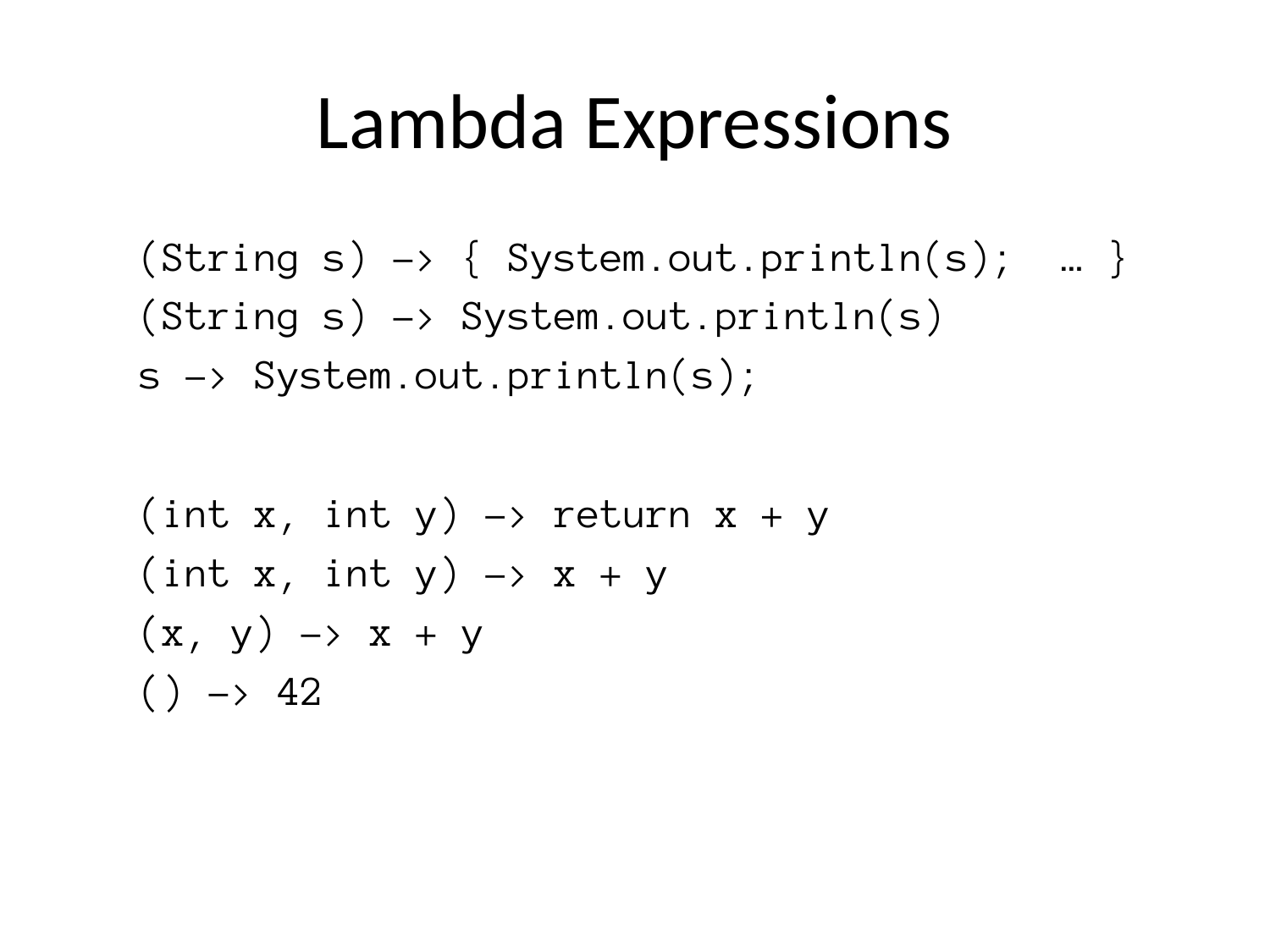

# Lambda Expressions
(String s) -> { System.out.println(s);  … }
(String s) -> System.out.println(s)
s -> System.out.println(s);

(int x, int y) -> return x + y
(int x, int y) -> x + y
(x, y) -> x + y
() -> 42